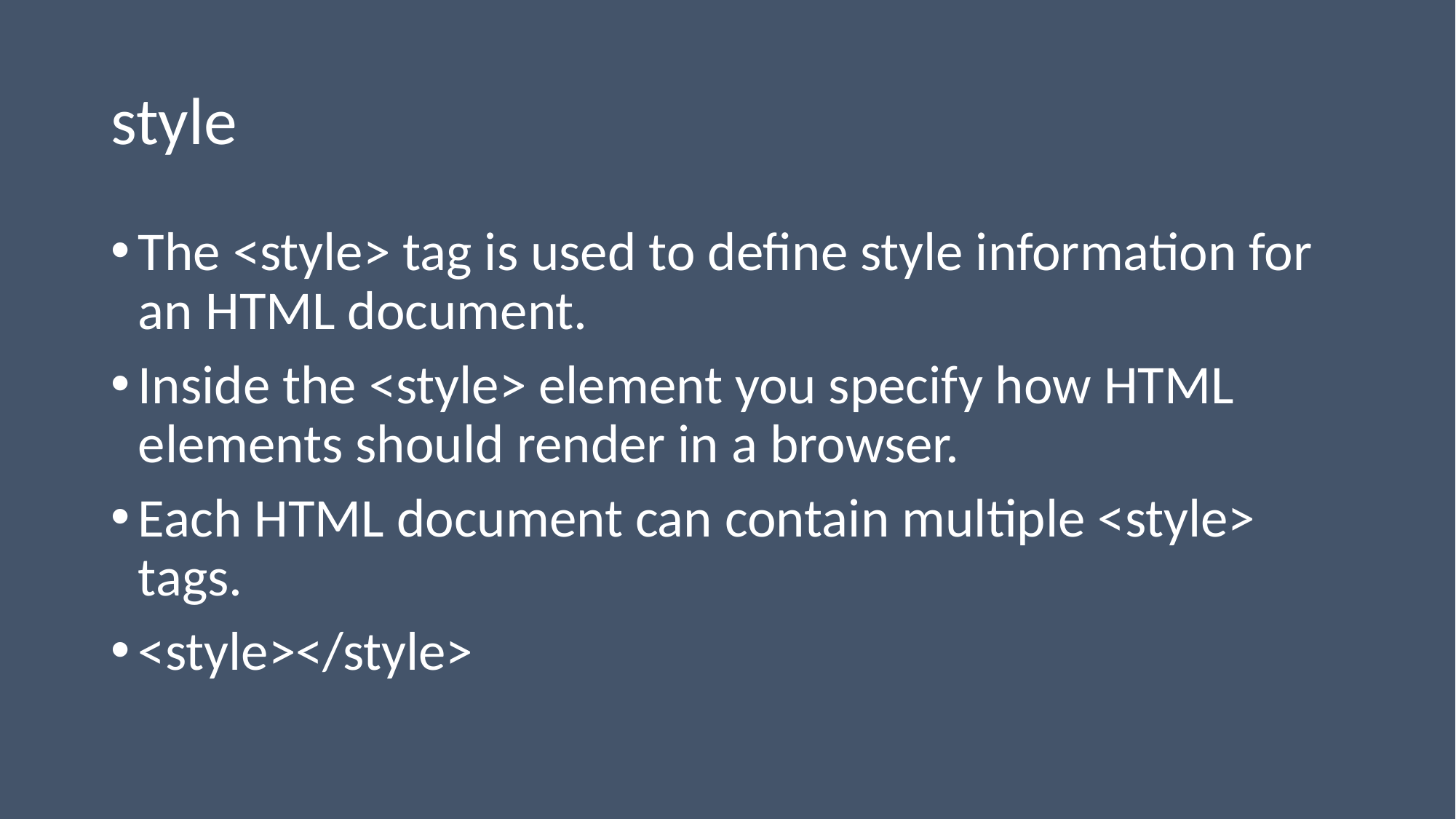

# style
The <style> tag is used to define style information for an HTML document.
Inside the <style> element you specify how HTML elements should render in a browser.
Each HTML document can contain multiple <style> tags.
<style></style>